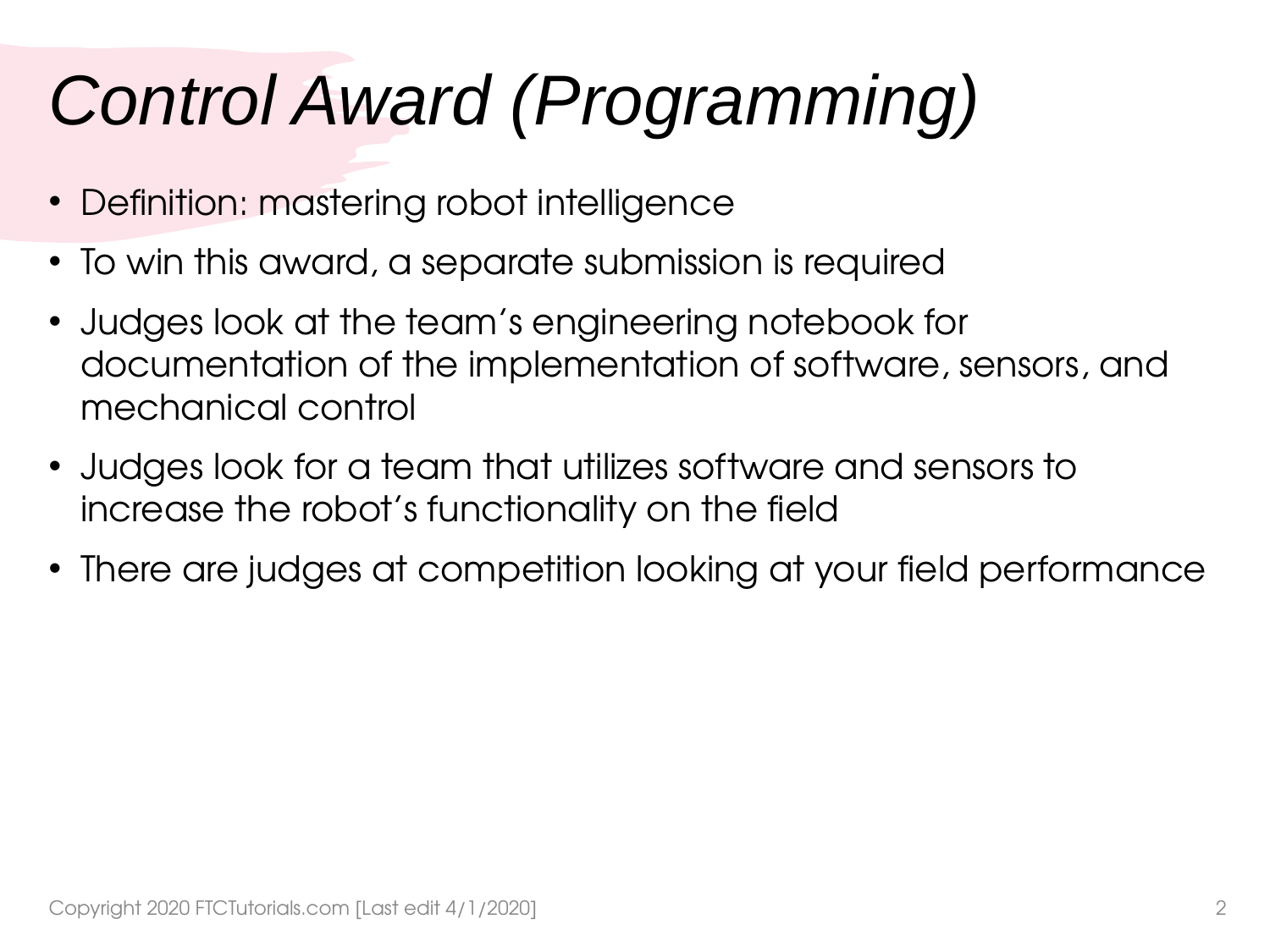

# Control Award (Programming)
Definition: mastering robot intelligence
To win this award, a separate submission is required
Judges look at the team’s engineering notebook for documentation of the implementation of software, sensors, and mechanical control
Judges look for a team that utilizes software and sensors to increase the robot’s functionality on the field
There are judges at competition looking at your field performance

Copyright 2020 FTCTutorials.com [Last edit 4/1/2020]
2